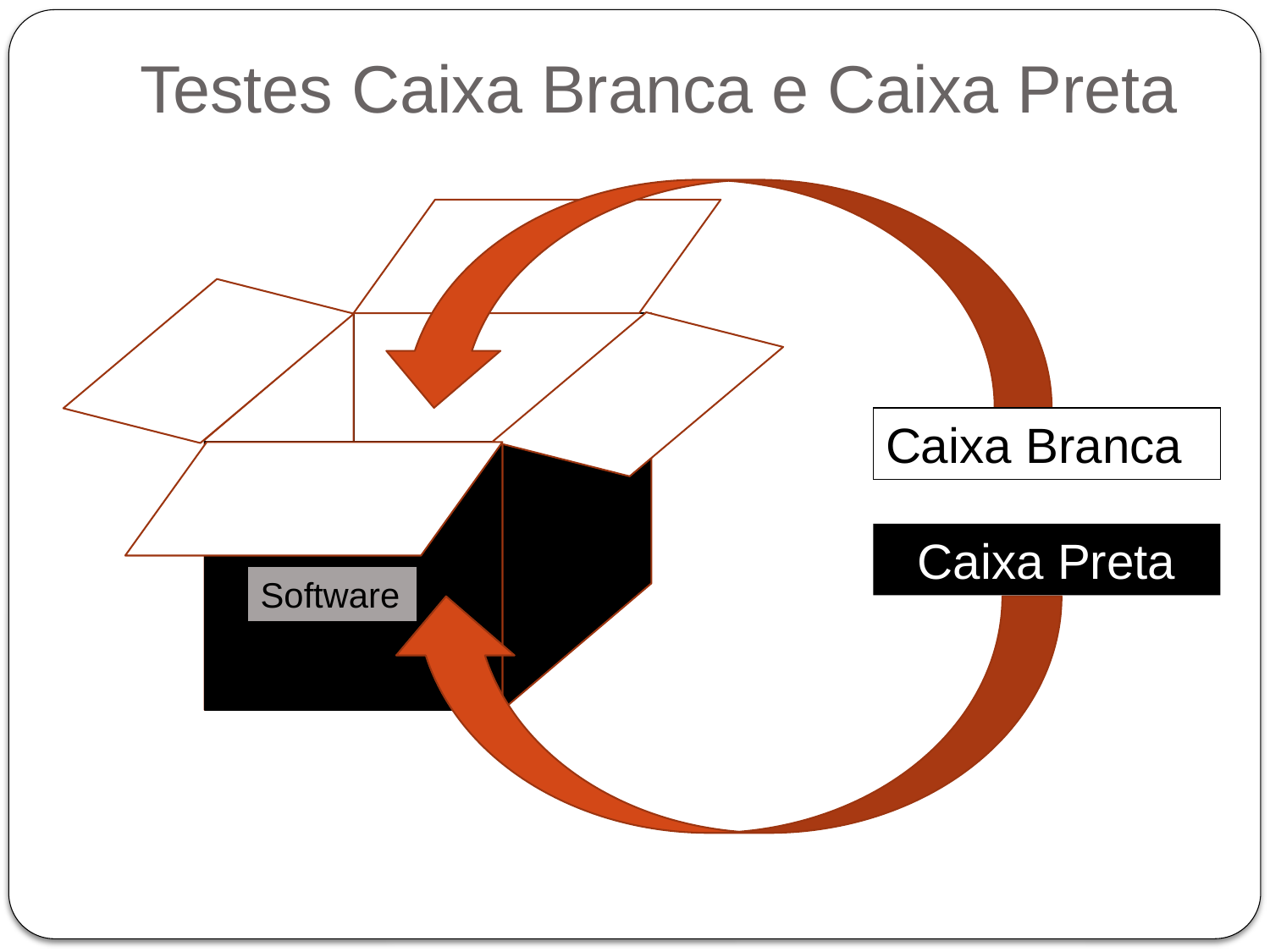

# Testes Caixa Branca e Caixa Preta

Caixa Branca
Caixa Preta
Software